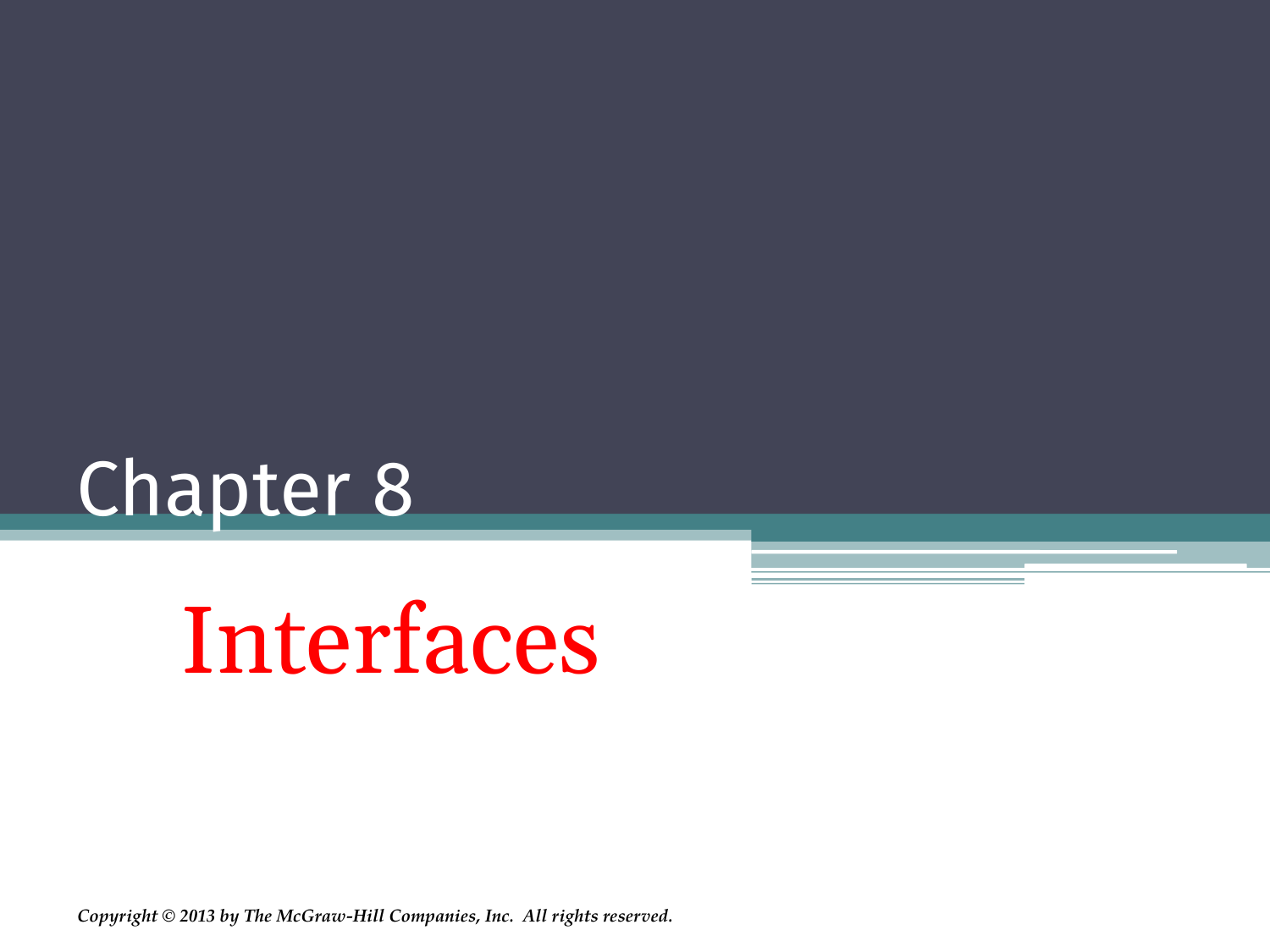

# Chapter 8
Interfaces
Copyright © 2013 by The McGraw-Hill Companies, Inc.  All rights reserved.